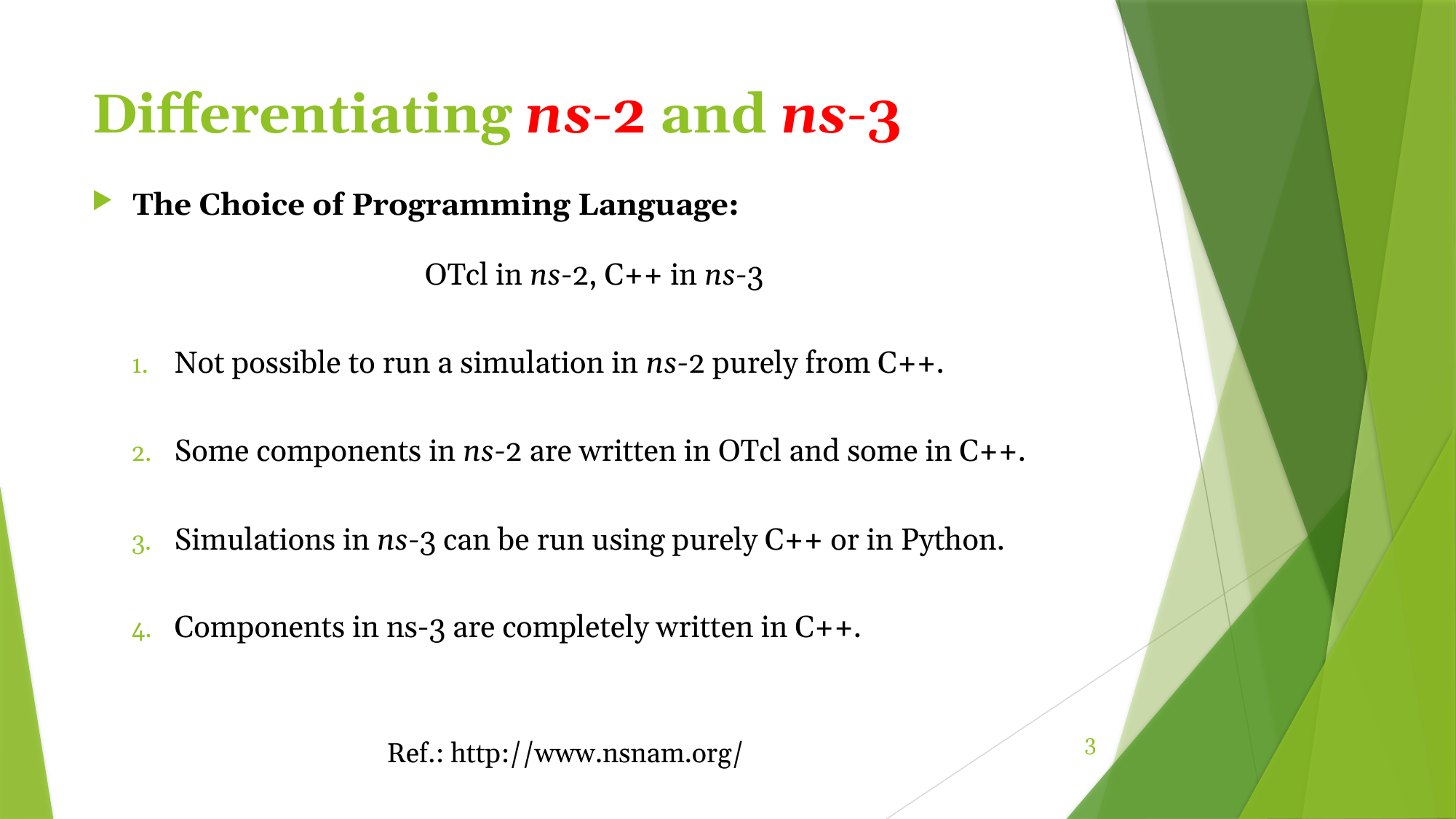

# Differentiating ns-2 and ns-3
The Choice of Programming Language:
OTcl in ns-2, C++ in ns-3
Not possible to run a simulation in ns-2 purely from C++.
Some components in ns-2 are written in OTcl and some in C++.
Simulations in ns-3 can be run using purely C++ or in Python.
Components in ns-3 are completely written in C++.
3
Ref.: http://www.nsnam.org/